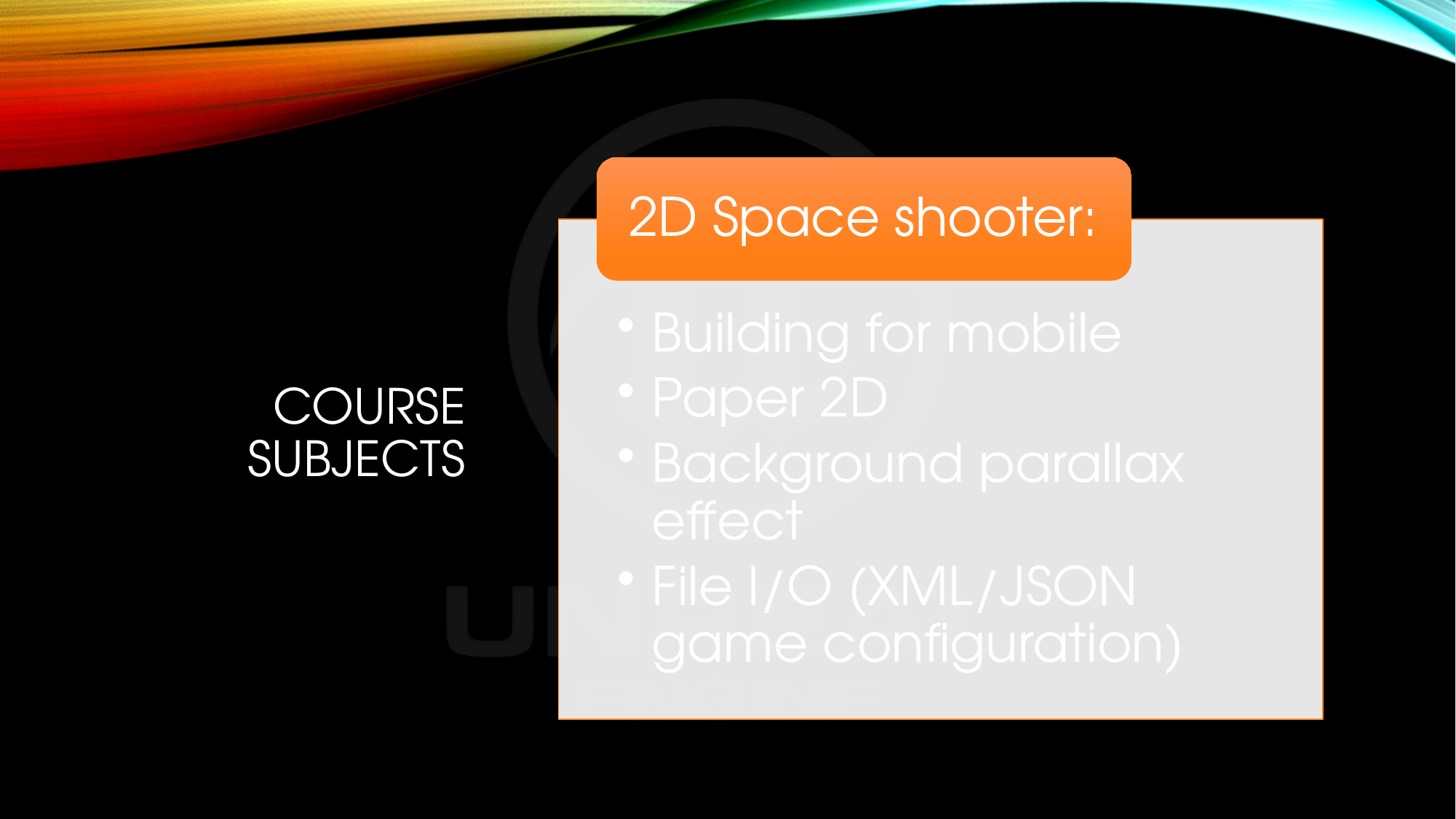

# Course subjects
Building for mobile
Paper 2D
Background parallax effect
File I/O (XML/JSON game configuration)
2D Space shooter: